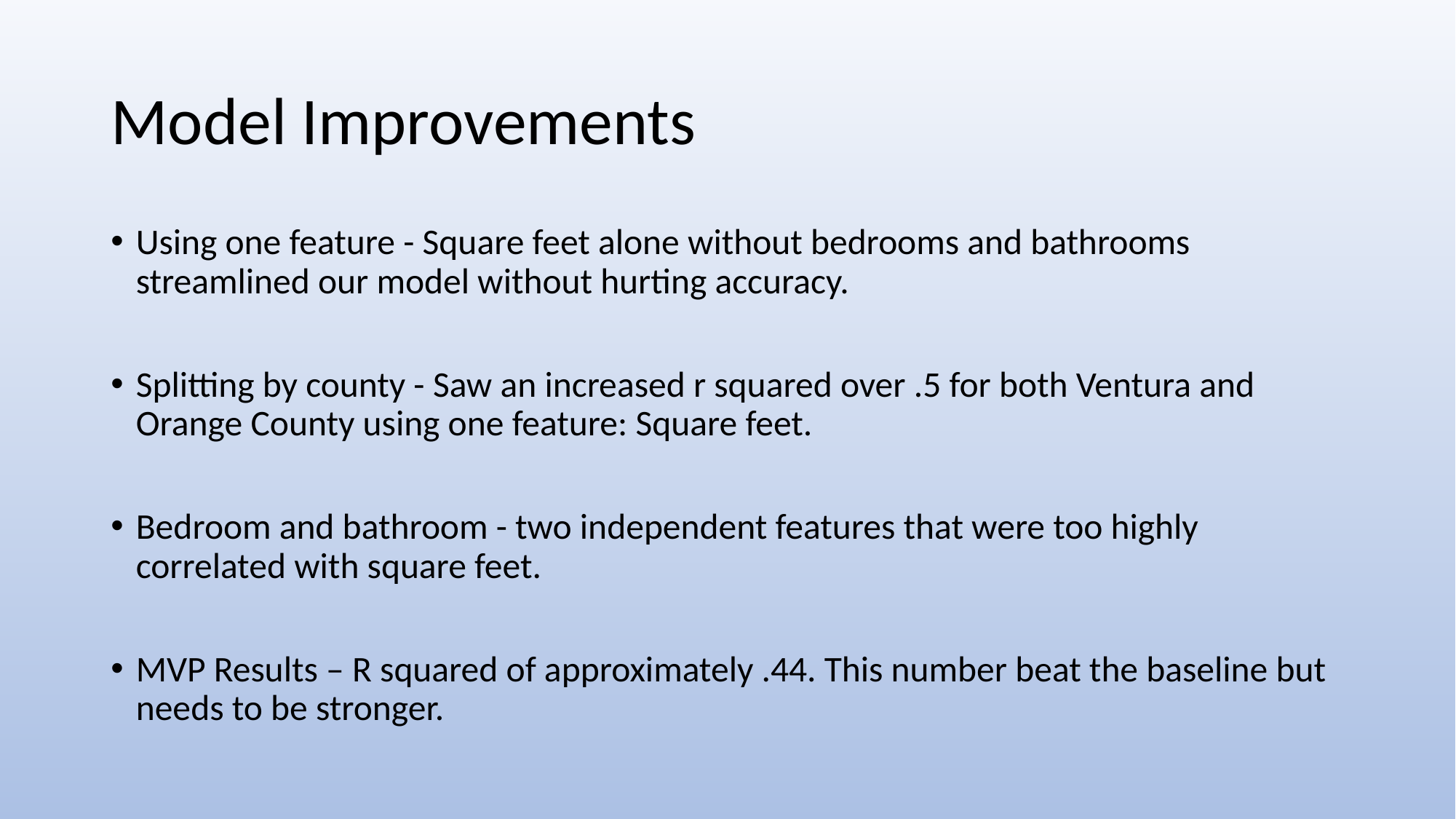

# Model Improvements
Using one feature - Square feet alone without bedrooms and bathrooms streamlined our model without hurting accuracy.

Splitting by county - Saw an increased r squared over .5 for both Ventura and Orange County using one feature: Square feet.

Bedroom and bathroom - two independent features that were too highly correlated with square feet.

MVP Results – R squared of approximately .44. This number beat the baseline but needs to be stronger.